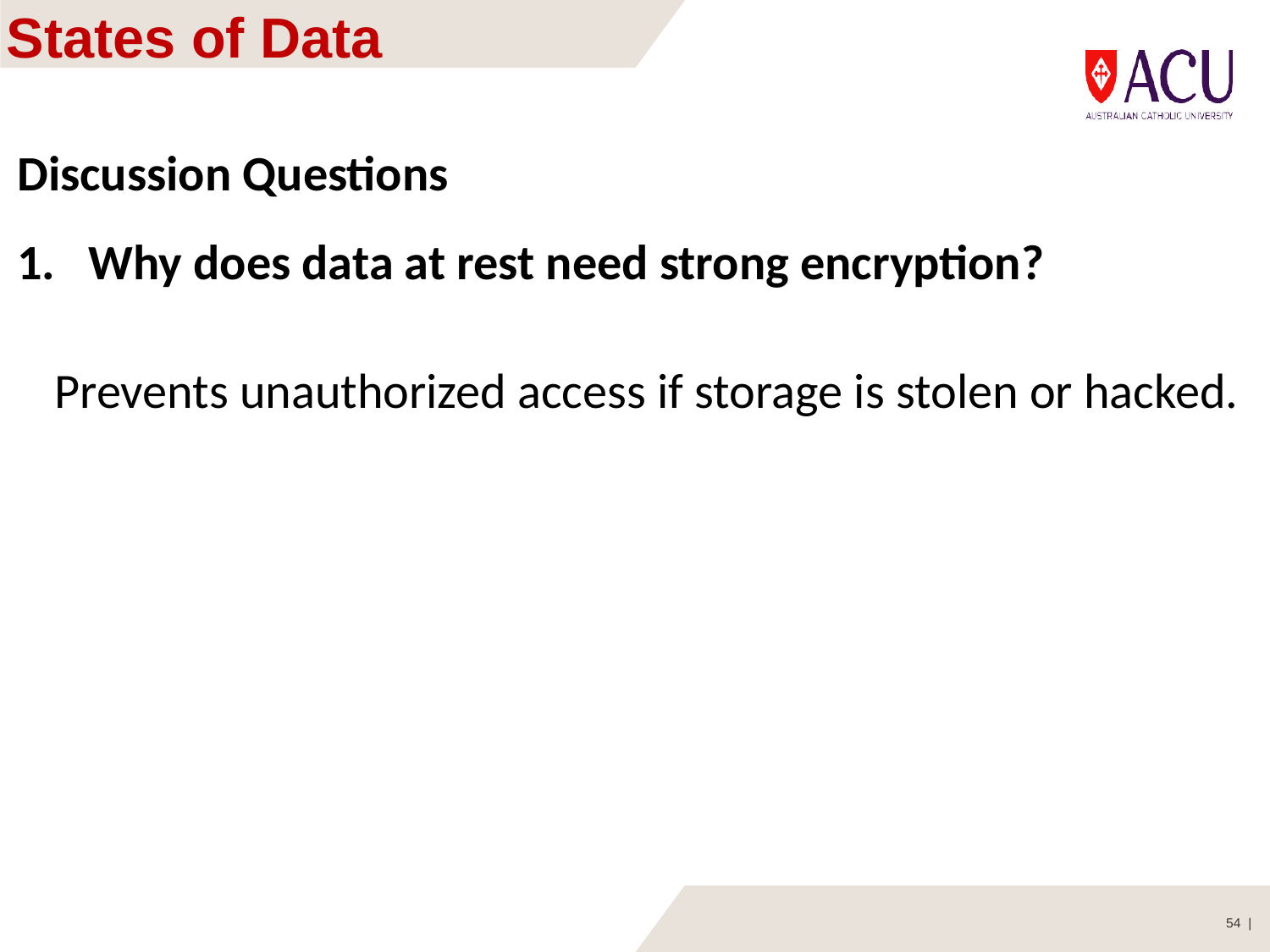

# States of Data
Discussion Questions
Why does data at rest need strong encryption?
Prevents unauthorized access if storage is stolen or hacked.
54 |